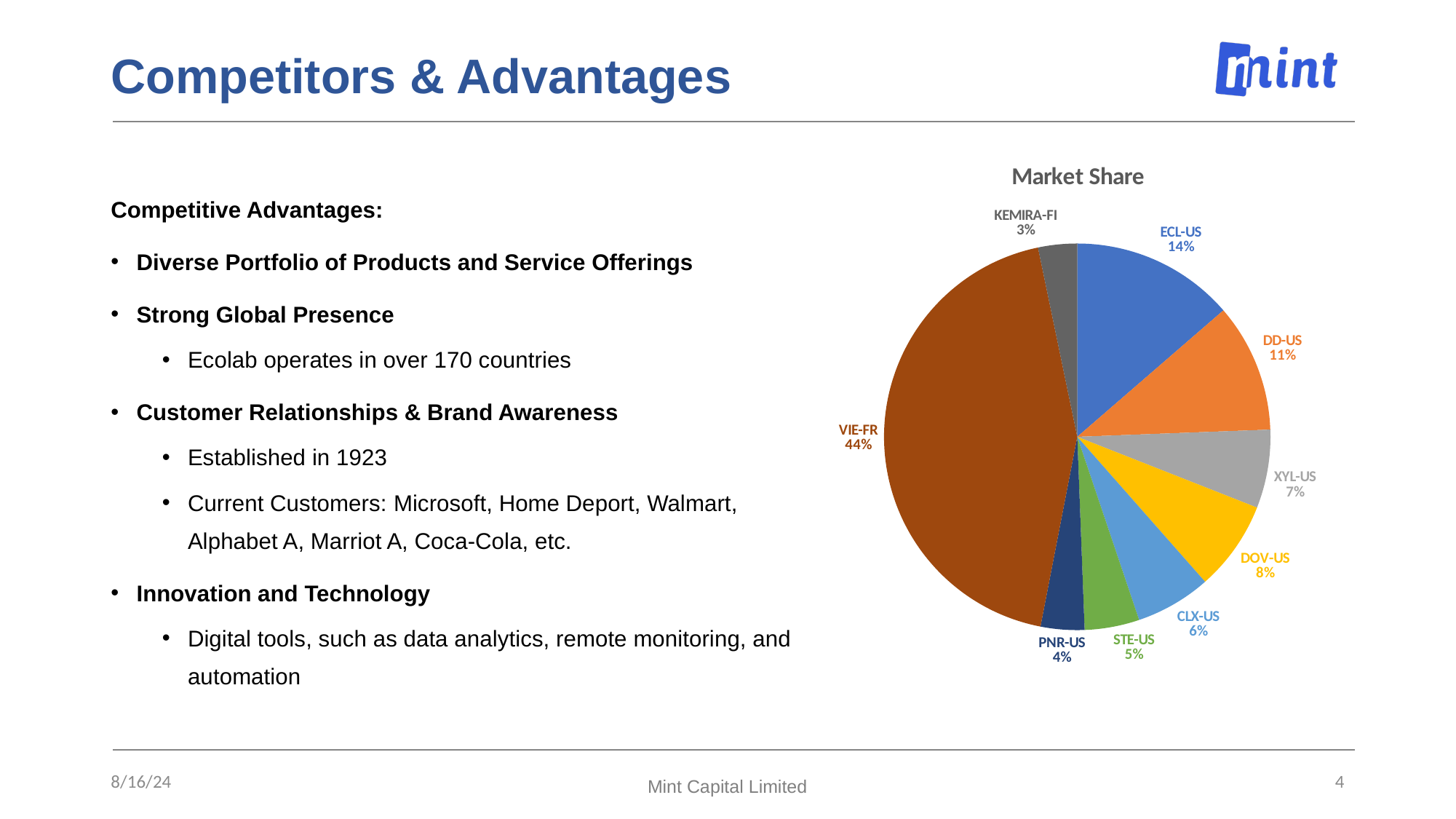

# Competitors & Advantages

### Chart: Market Share

| Category |  |
|---|---|
| ECL-US | 15320.2 |
| DD-US | 12068.0 |
| XYL-US | 7367.0 |
| DOV-US | 8438.134 |
| CLX-US | 7093.0 |
| STE-US | 5138.701 |
| PNR-US | 4104.5 |
| VIE-FR | 49029.6737319231 |
| KEMIRA-FI | 3658.17086738348 |
Competitive Advantages:
Diverse Portfolio of Products and Service Offerings
Strong Global Presence
Ecolab operates in over 170 countries
Customer Relationships & Brand Awareness
Established in 1923
Current Customers: Microsoft, Home Deport, Walmart, Alphabet A, Marriot A, Coca-Cola, etc.
Innovation and Technology
Digital tools, such as data analytics, remote monitoring, and automation
8/16/24
4